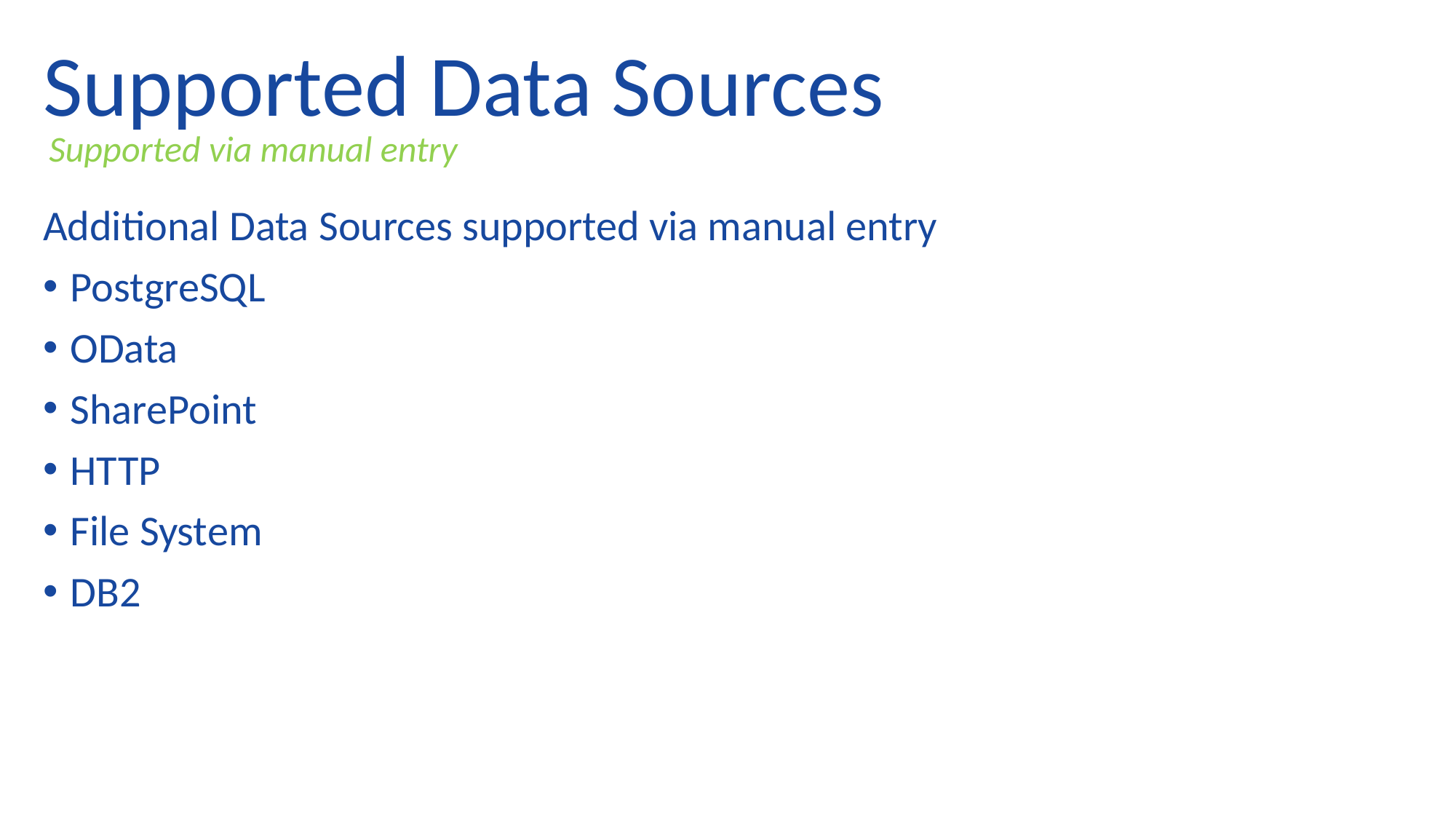

# Supported Data Sources
Supported via manual entry
Additional Data Sources supported via manual entry
PostgreSQL
OData
SharePoint
HTTP
File System
DB2